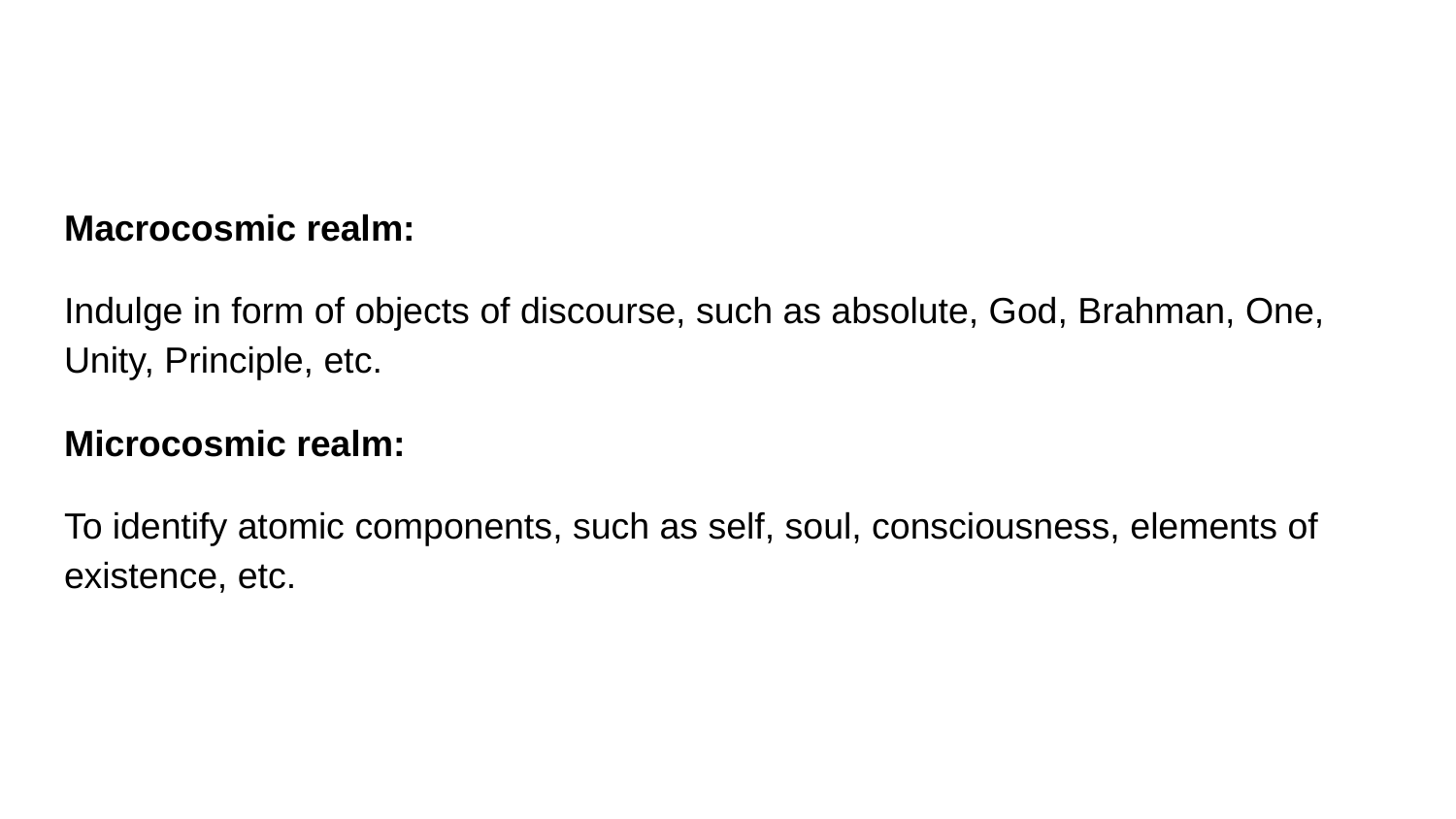

#
Macrocosmic realm:
Indulge in form of objects of discourse, such as absolute, God, Brahman, One, Unity, Principle, etc.
Microcosmic realm:
To identify atomic components, such as self, soul, consciousness, elements of existence, etc.